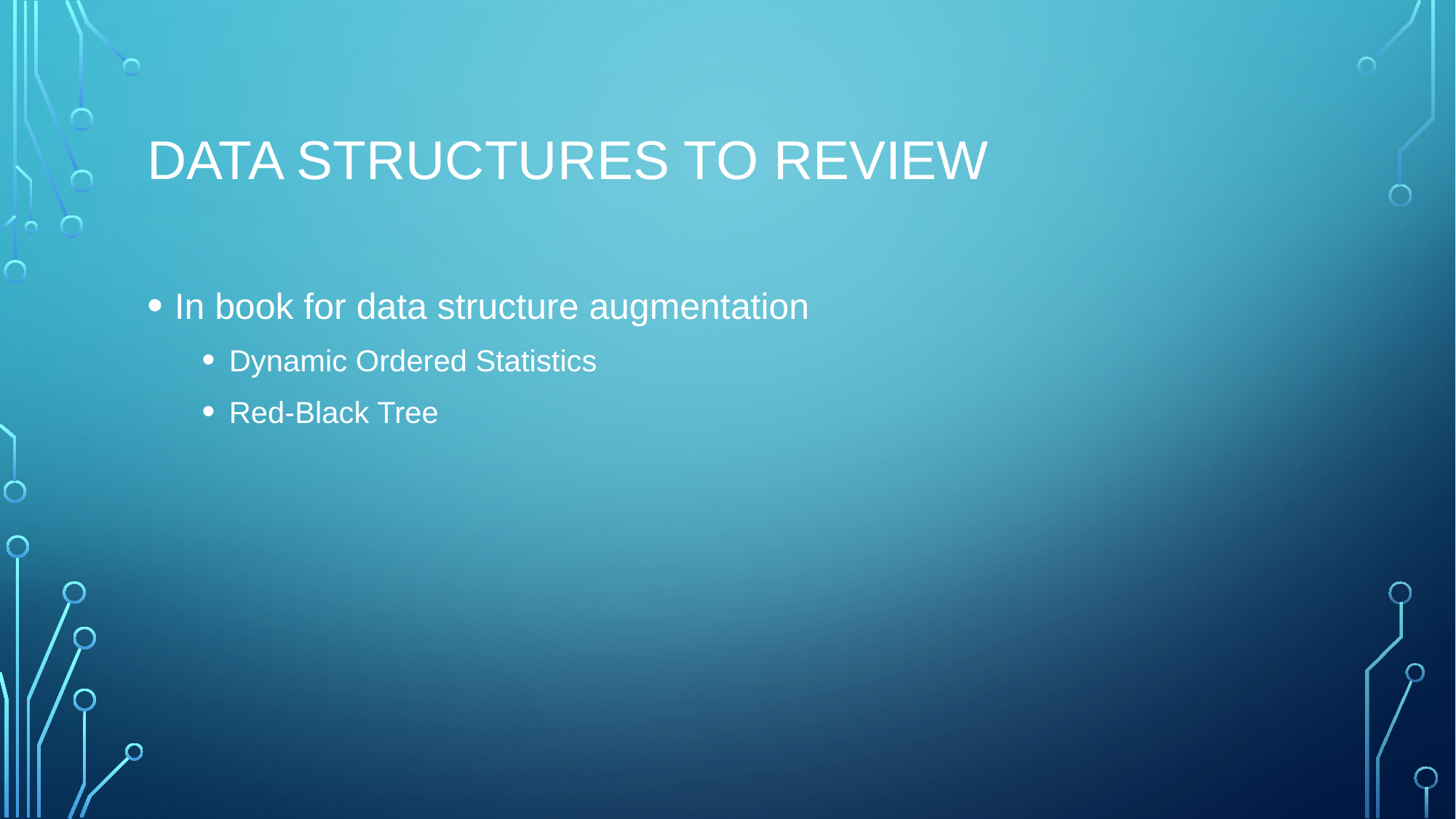

# Data structures to review
In book for data structure augmentation
Dynamic Ordered Statistics
Red-Black Tree